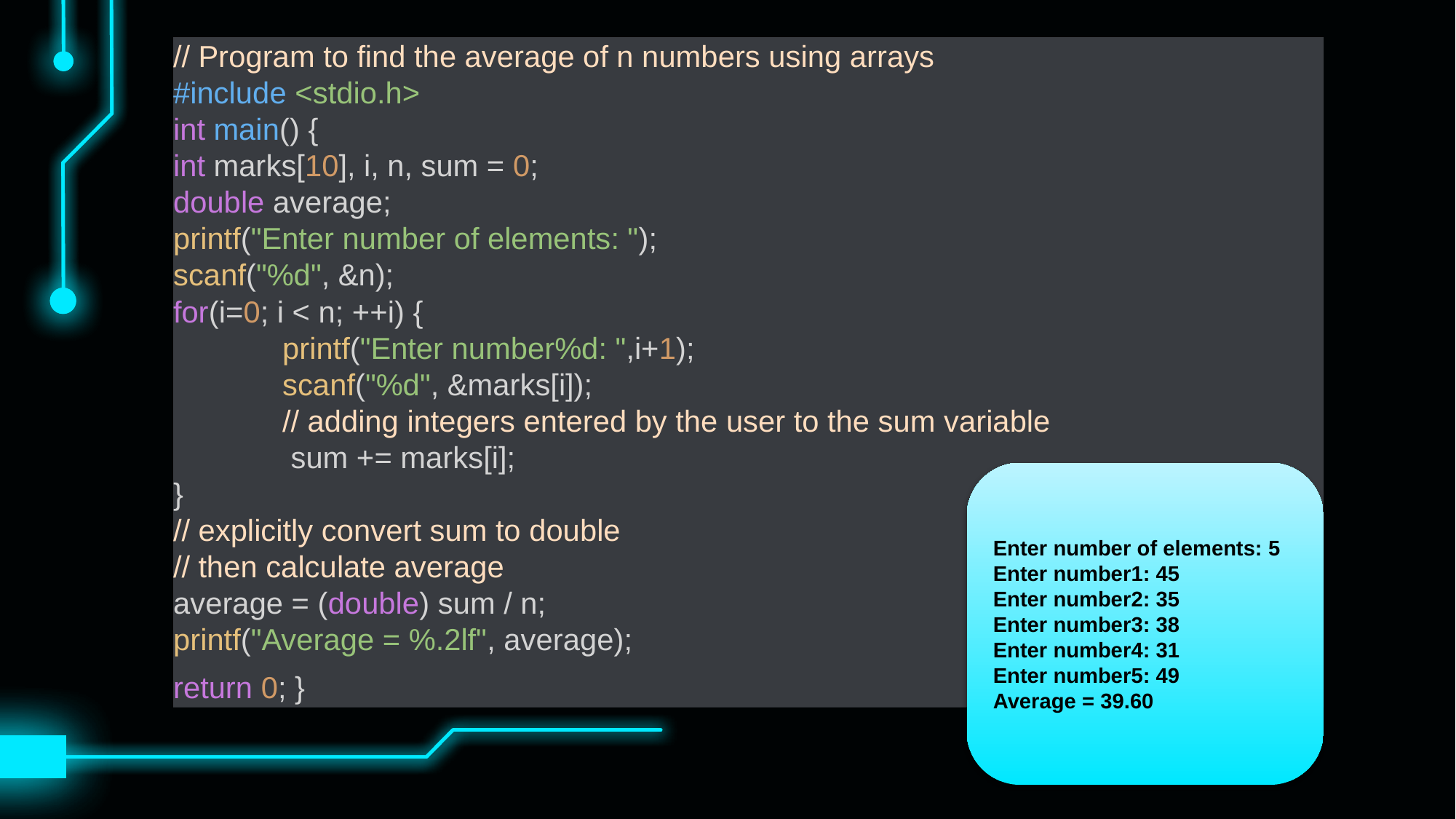

// Program to find the average of n numbers using arrays
#include <stdio.h>
int main() {
int marks[10], i, n, sum = 0;
double average;
printf("Enter number of elements: ");
scanf("%d", &n);
for(i=0; i < n; ++i) {
	printf("Enter number%d: ",i+1);
	scanf("%d", &marks[i]);
	// adding integers entered by the user to the sum variable
	 sum += marks[i];
}
// explicitly convert sum to double
// then calculate average
average = (double) sum / n;
printf("Average = %.2lf", average);
return 0; }
Enter number of elements: 5
Enter number1: 45
Enter number2: 35
Enter number3: 38
Enter number4: 31
Enter number5: 49
Average = 39.60